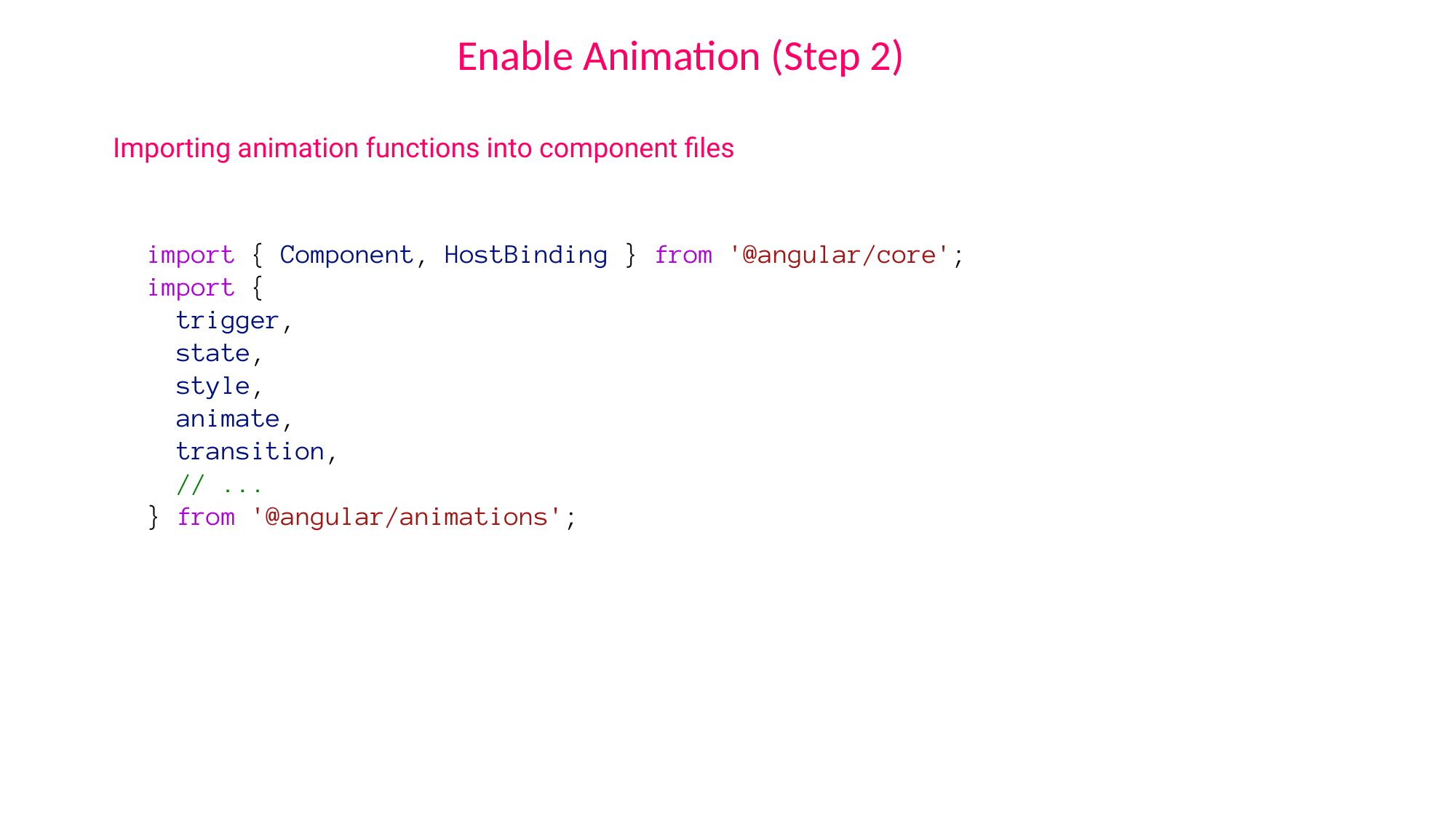

Enable Animation (Step 2)
 Importing animation functions into component files

import { Component, HostBinding } from '@angular/core';
import {
  trigger,
  state,
  style,
  animate,
  transition,
  // ...
} from '@angular/animations';